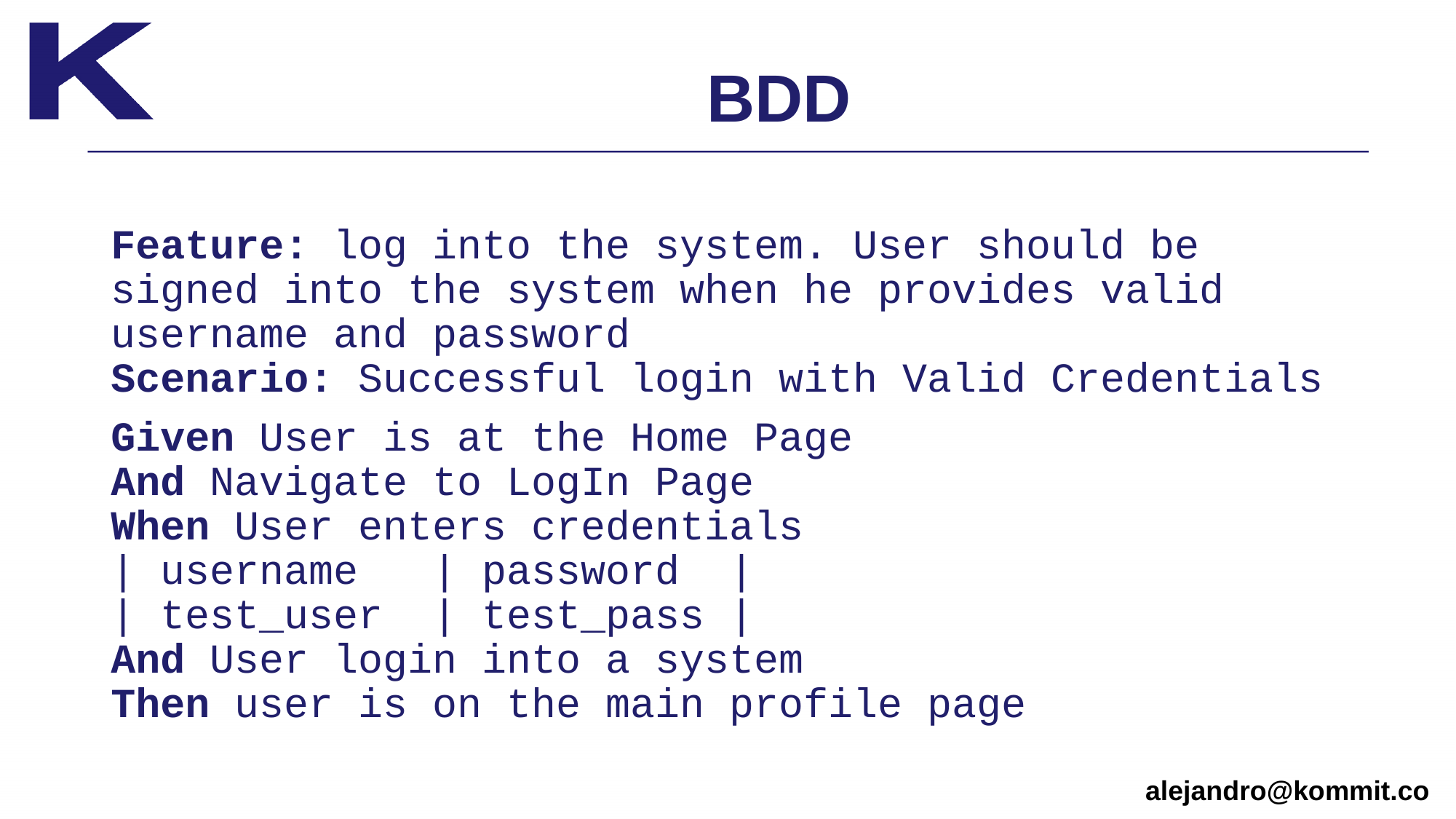

# BDD
Feature: log into the system. User should be signed into the system when he provides valid username and password 
Scenario: Successful login with Valid Credentials
Given User is at the Home Page 
And Navigate to LogIn Page 
When User enters credentials 
| username   | password  | 
| test_user  | test_pass | 
And User login into a system 
Then user is on the main profile page
alejandro@kommit.co